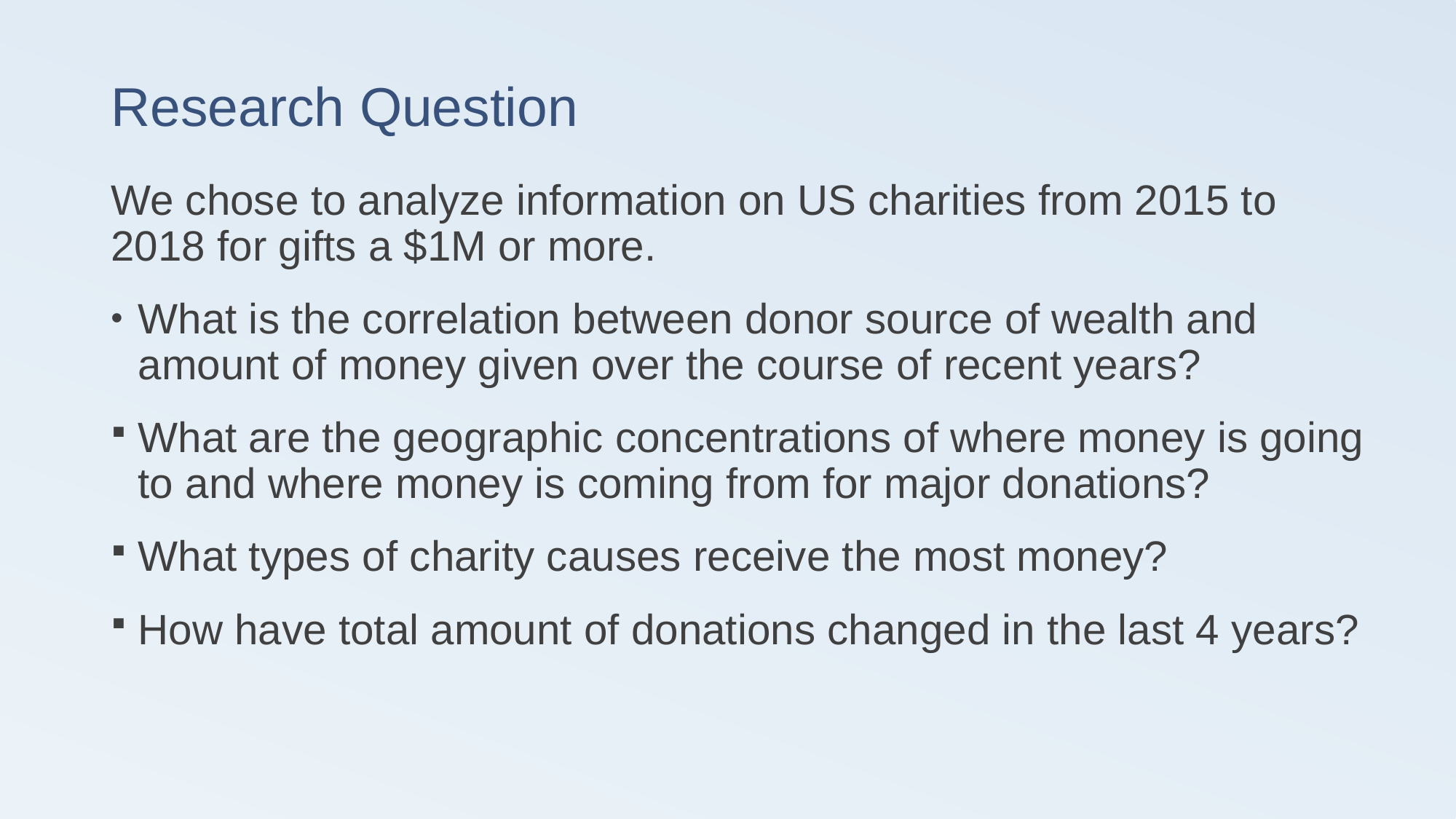

# Research Question
We chose to analyze information on US charities from 2015 to 2018 for gifts a $1M or more.
What is the correlation between donor source of wealth and amount of money given over the course of recent years?
What are the geographic concentrations of where money is going to and where money is coming from for major donations?
What types of charity causes receive the most money?
How have total amount of donations changed in the last 4 years?